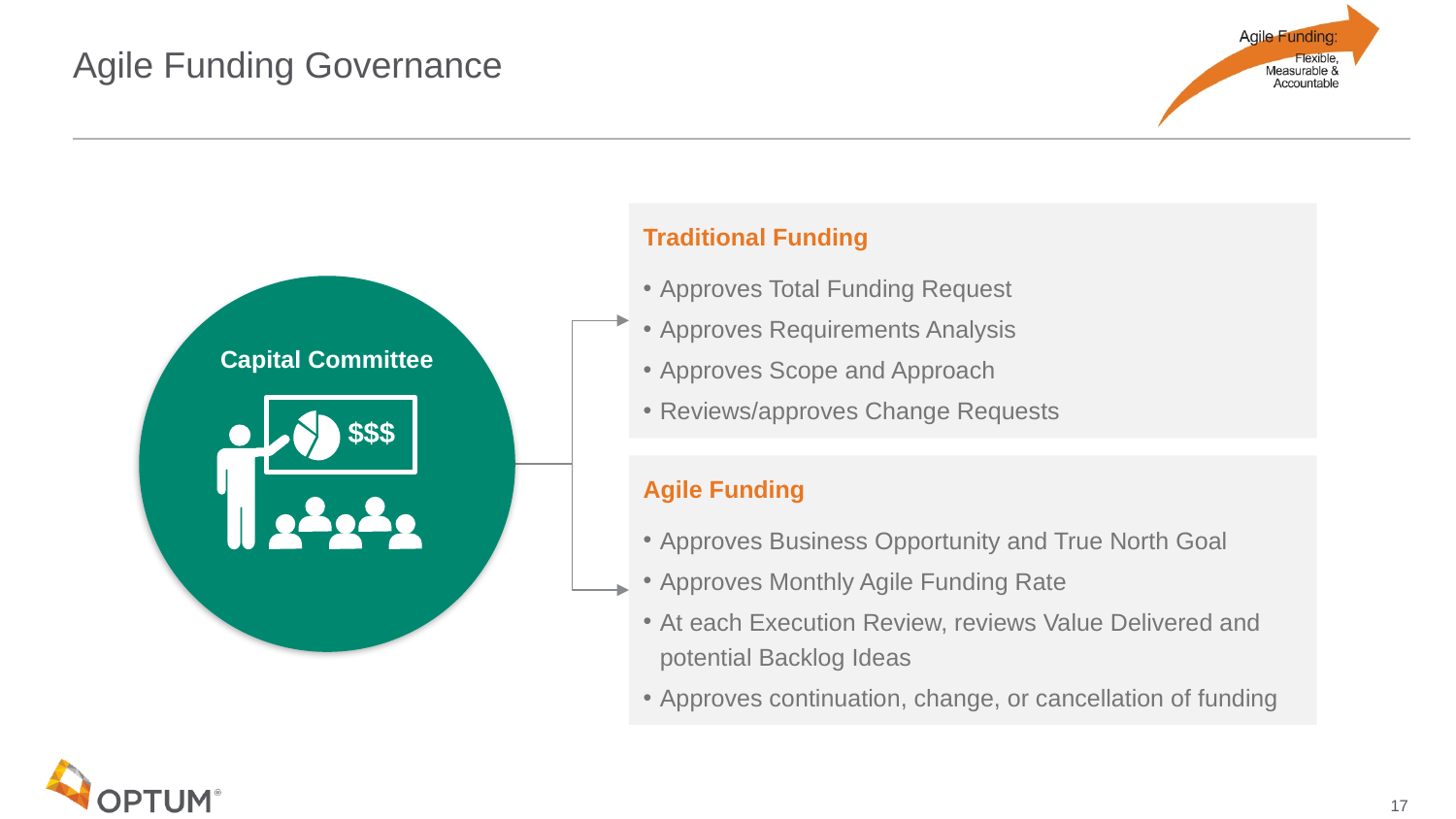

# Agile Funding Governance
Traditional Funding
Approves Total Funding Request
Approves Requirements Analysis
Approves Scope and Approach
Reviews/approves Change Requests
Capital Committee

$$$

Agile Funding
Approves Business Opportunity and True North Goal
Approves Monthly Agile Funding Rate
At each Execution Review, reviews Value Delivered and potential Backlog Ideas
Approves continuation, change, or cancellation of funding
17